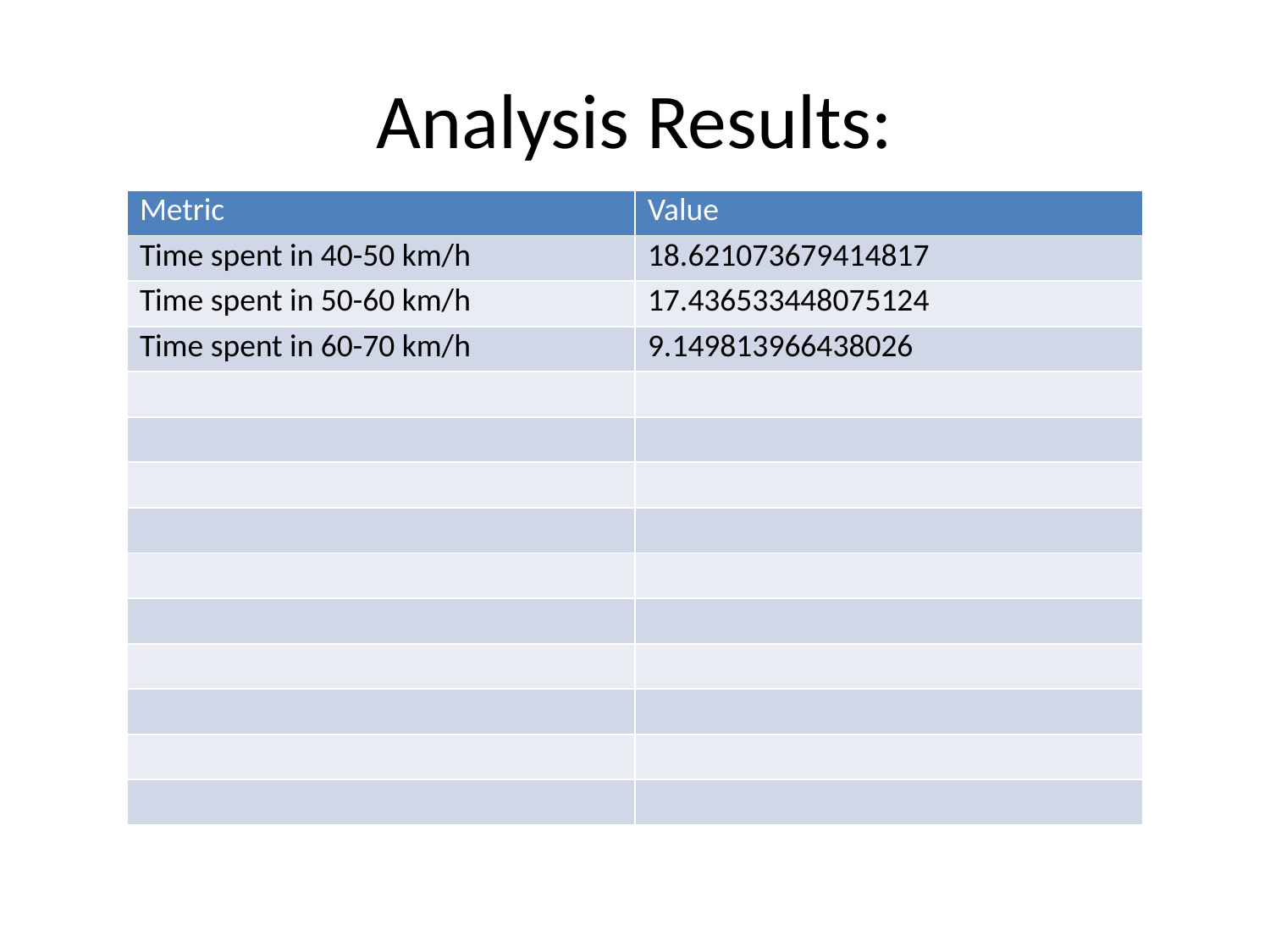

# Analysis Results:
| Metric | Value |
| --- | --- |
| Time spent in 40-50 km/h | 18.621073679414817 |
| Time spent in 50-60 km/h | 17.436533448075124 |
| Time spent in 60-70 km/h | 9.149813966438026 |
|  |  |
|  |  |
|  |  |
|  |  |
|  |  |
|  |  |
|  |  |
|  |  |
|  |  |
|  |  |